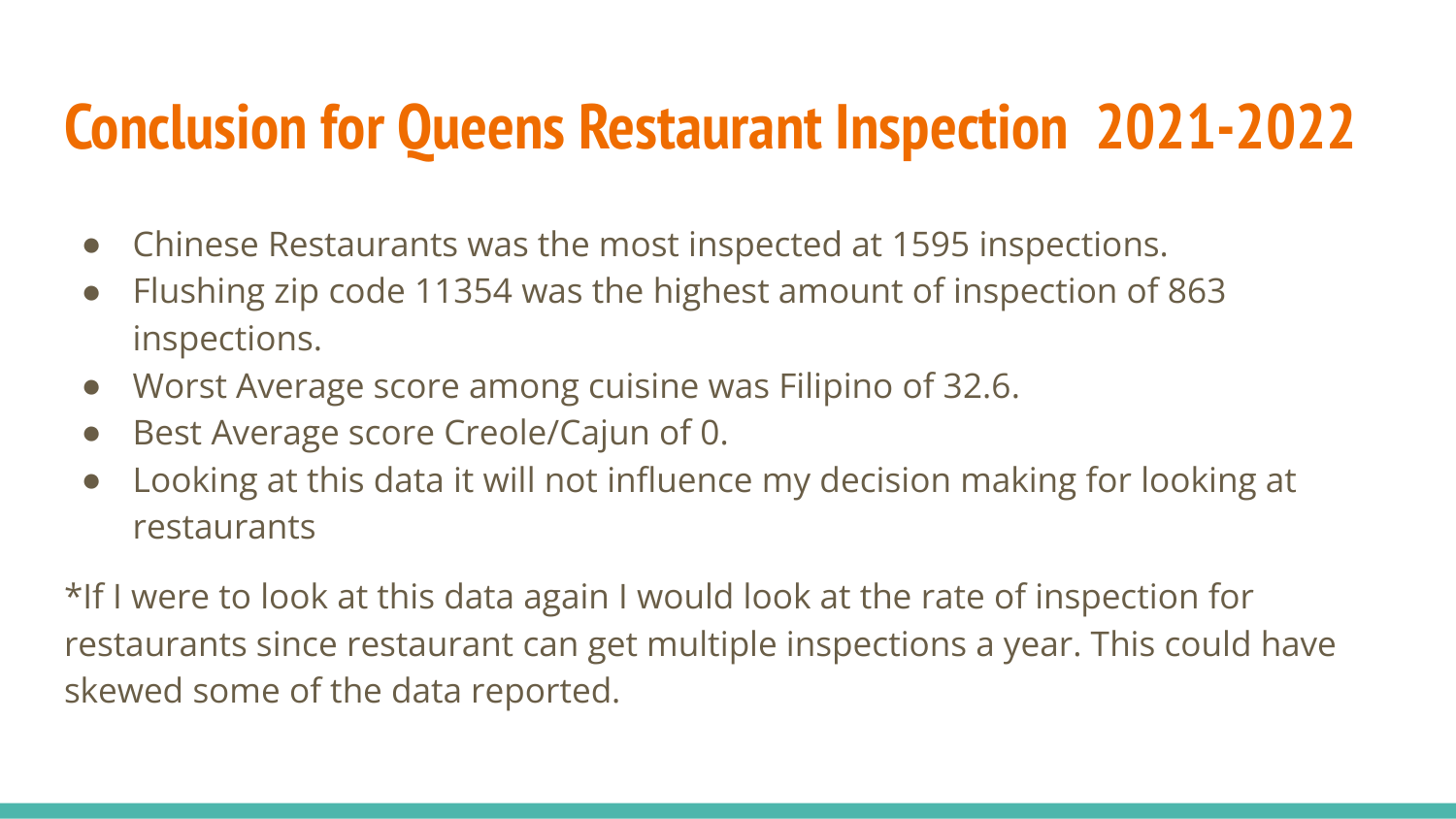

# Conclusion for Queens Restaurant Inspection  2021-2022
Chinese Restaurants was the most inspected at 1595 inspections.
Flushing zip code 11354 was the highest amount of inspection of 863 inspections.
Worst Average score among cuisine was Filipino of 32.6.
Best Average score Creole/Cajun of 0.
Looking at this data it will not influence my decision making for looking at restaurants
*If I were to look at this data again I would look at the rate of inspection for restaurants since restaurant can get multiple inspections a year. This could have skewed some of the data reported.